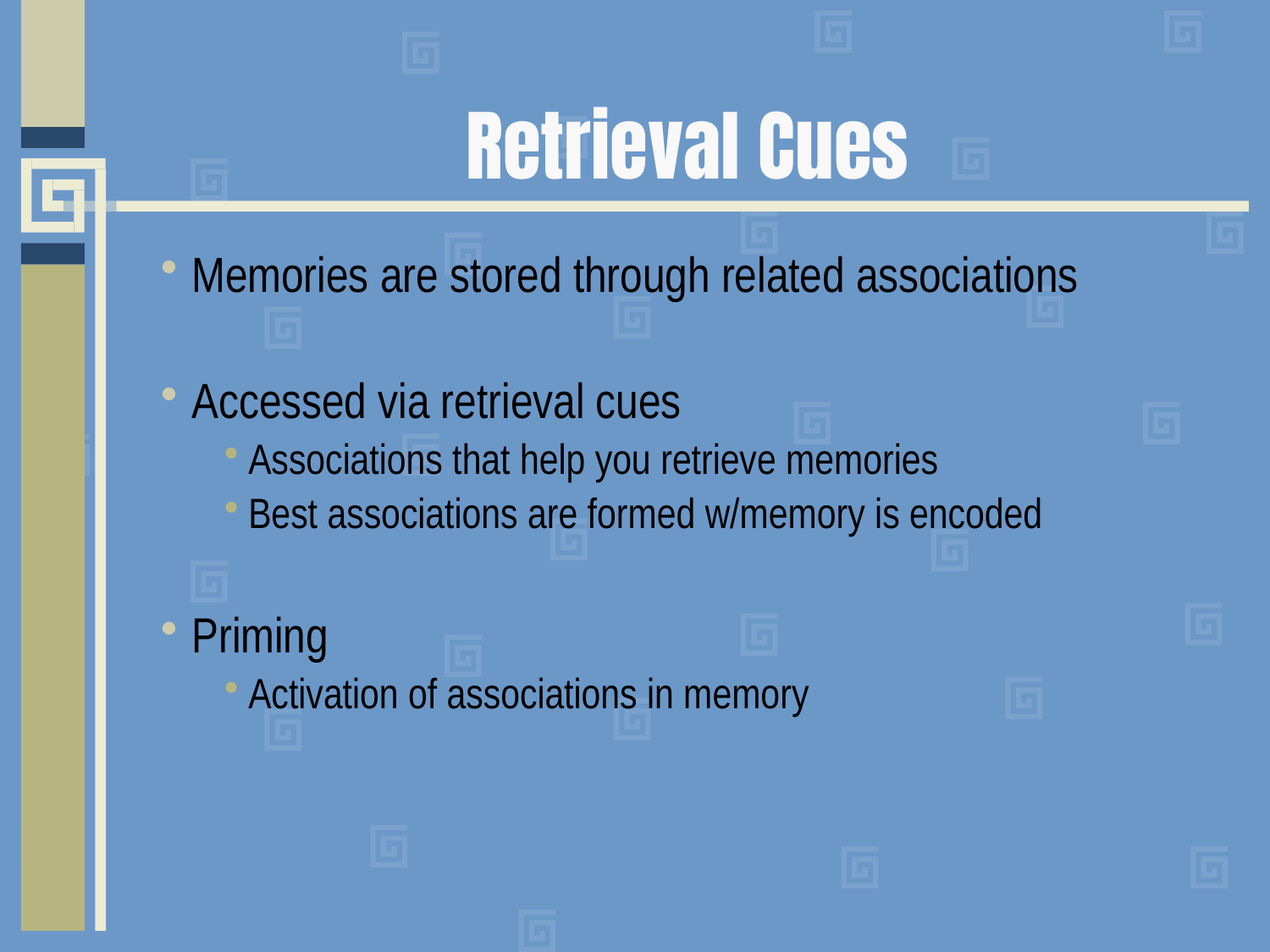

# Retrieval Cues
Memories are stored through related associations

Accessed via retrieval cues
Associations that help you retrieve memories
Best associations are formed w/memory is encoded

Priming
Activation of associations in memory